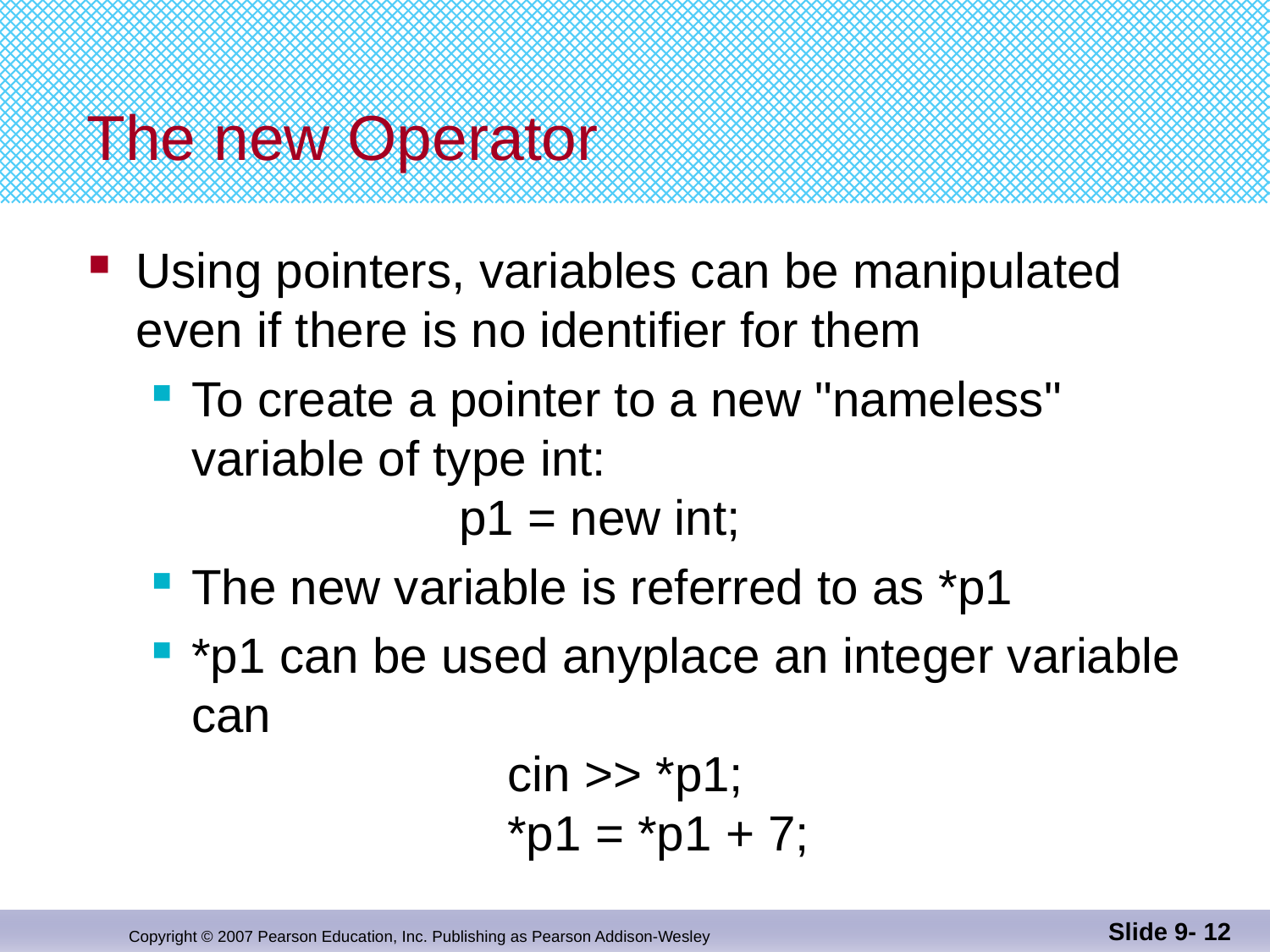

# The new Operator
Using pointers, variables can be manipulated
even if there is no identifier for them
To create a pointer to a new "nameless" variable of type int:
                 	 p1 = new int;
The new variable is referred to as *p1
*p1 can be used anyplace an integer variable can
                       cin >> *p1;
                       *p1 = *p1 + 7;
Slide 9- 12